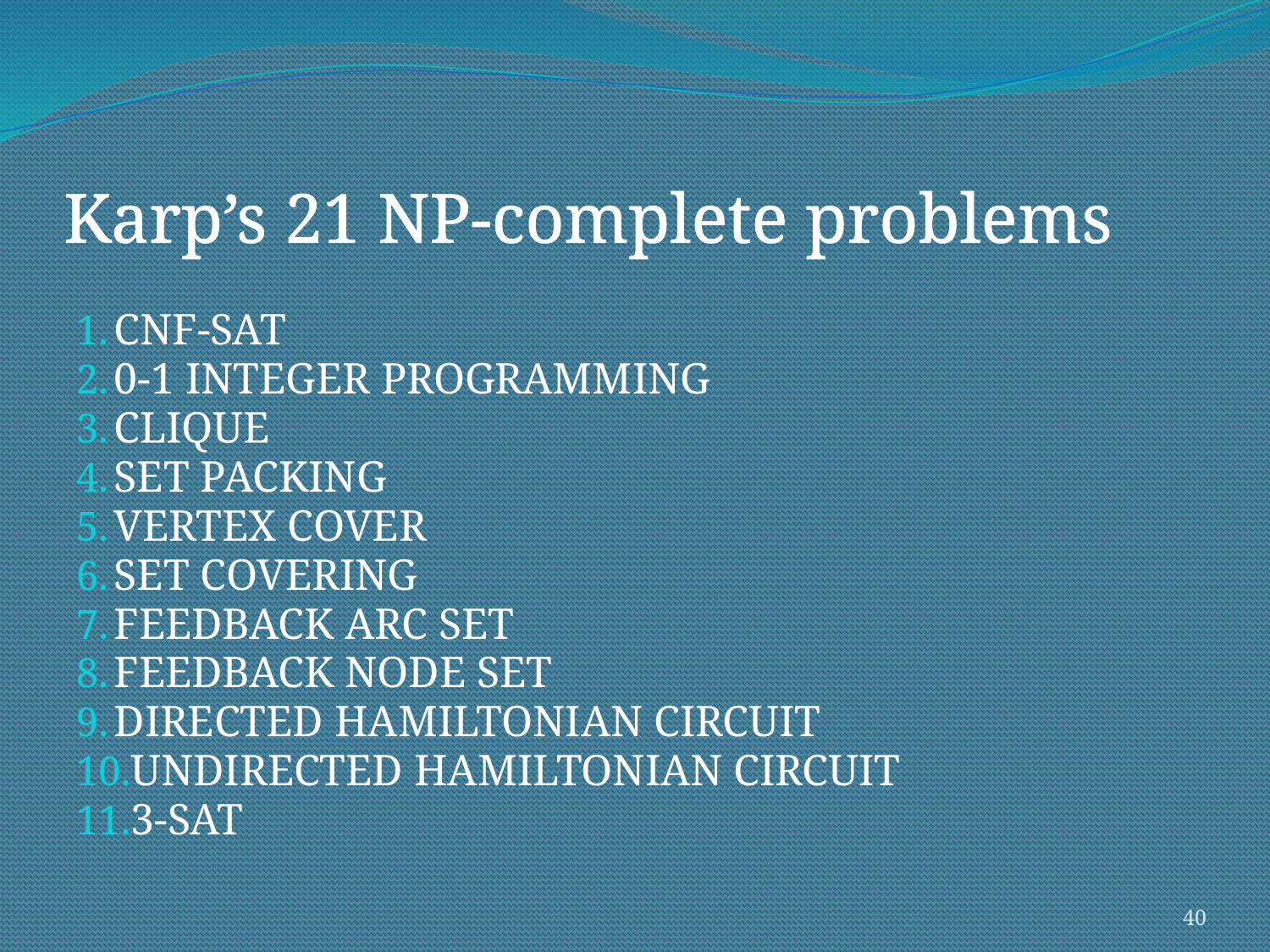

# Karp’s 21 NP-complete problems
CNF-SAT
0-1 INTEGER PROGRAMMING
CLIQUE
SET PACKING
VERTEX COVER
SET COVERING
FEEDBACK ARC SET
FEEDBACK NODE SET
DIRECTED HAMILTONIAN CIRCUIT
UNDIRECTED HAMILTONIAN CIRCUIT
3-SAT
40